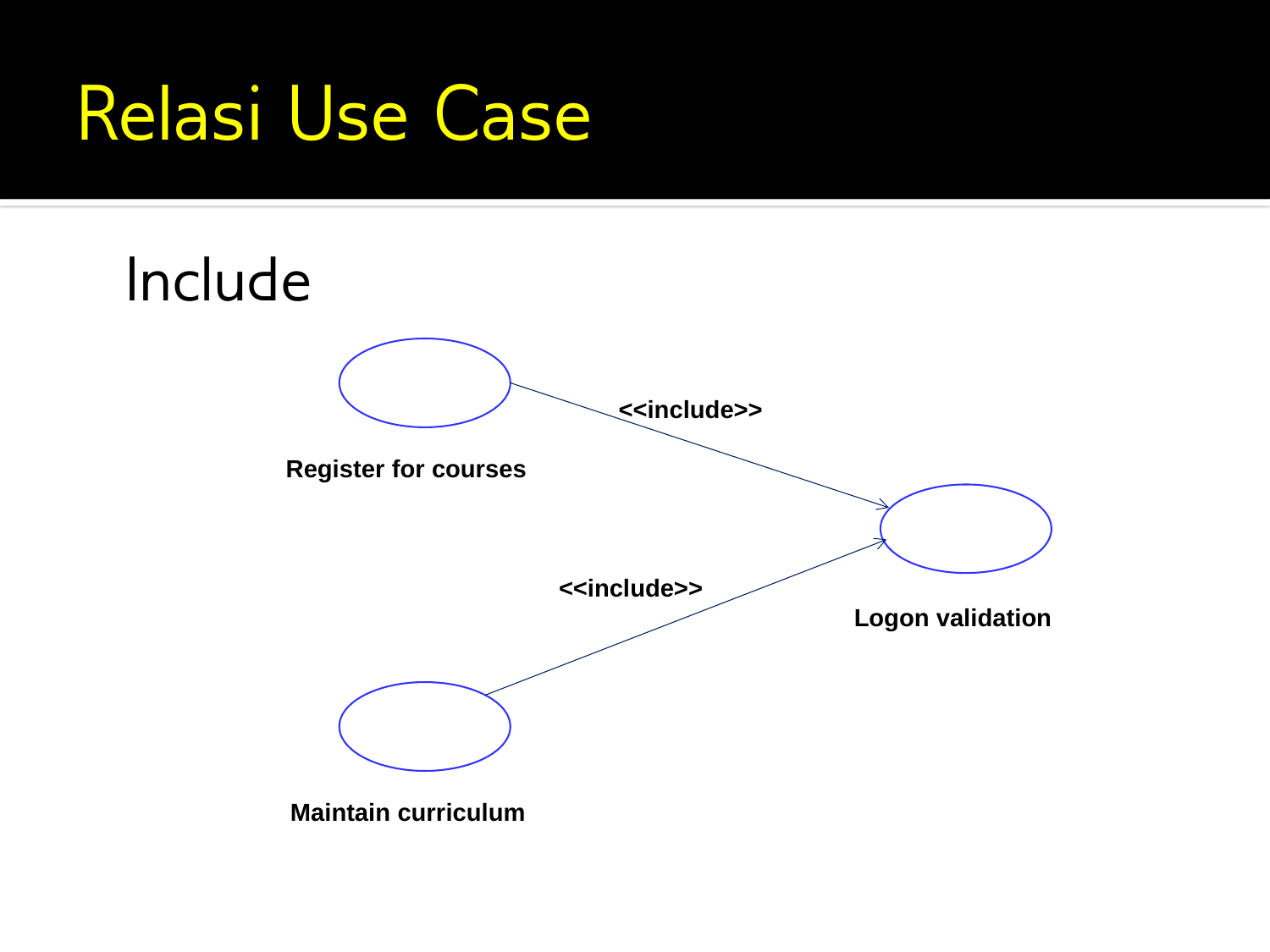

# Relasi Use Case
Include

<<include>>
Register for courses

<<include>>
Logon validation

Maintain curriculum